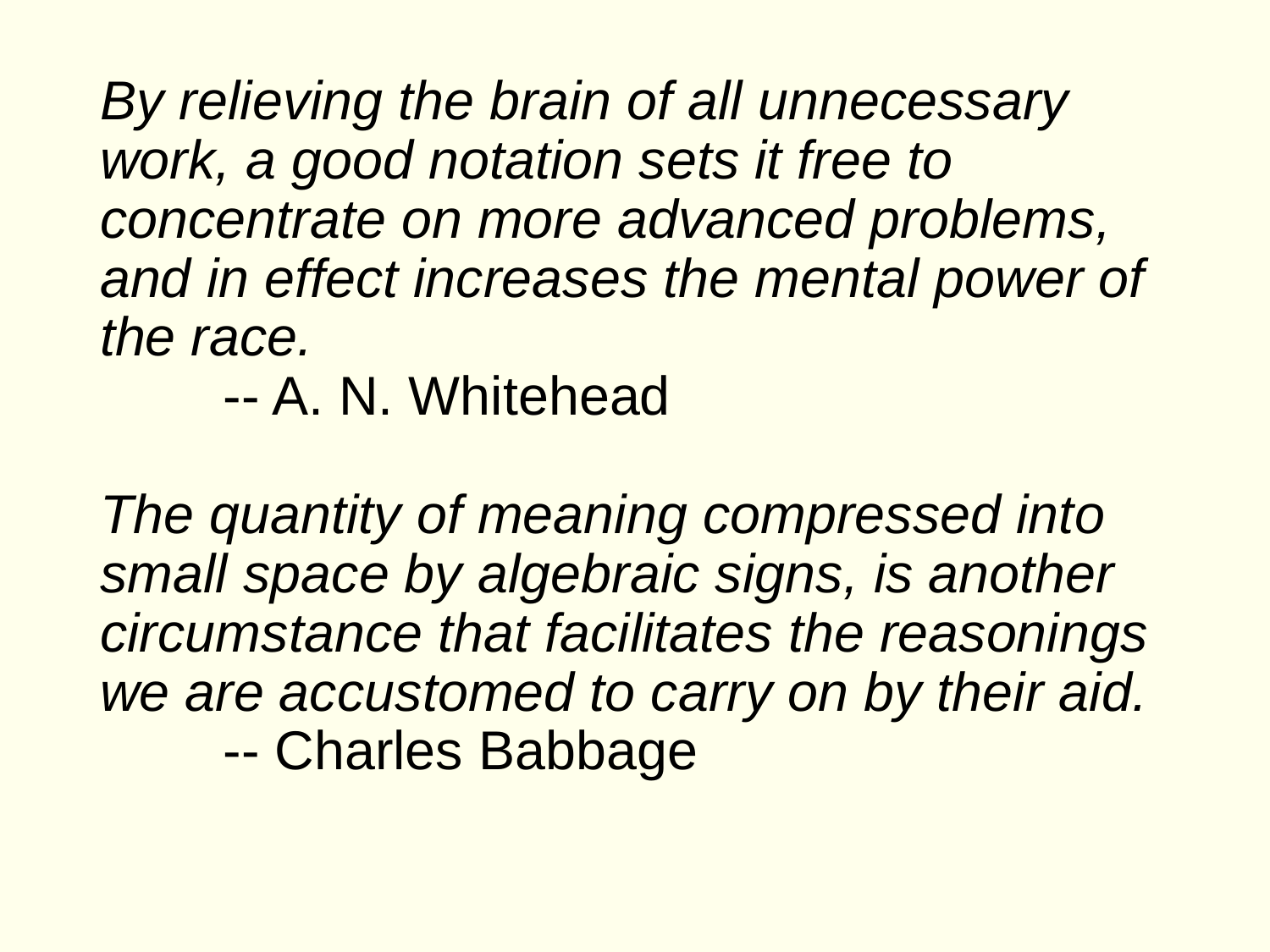

# By relieving the brain of all unnecessary work, a good notation sets it free to concentrate on more advanced problems, and in effect increases the mental power of the race. -- A. N. Whitehead The quantity of meaning compressed into small space by algebraic signs, is another circumstance that facilitates the reasonings we are accustomed to carry on by their aid. -- Charles Babbage